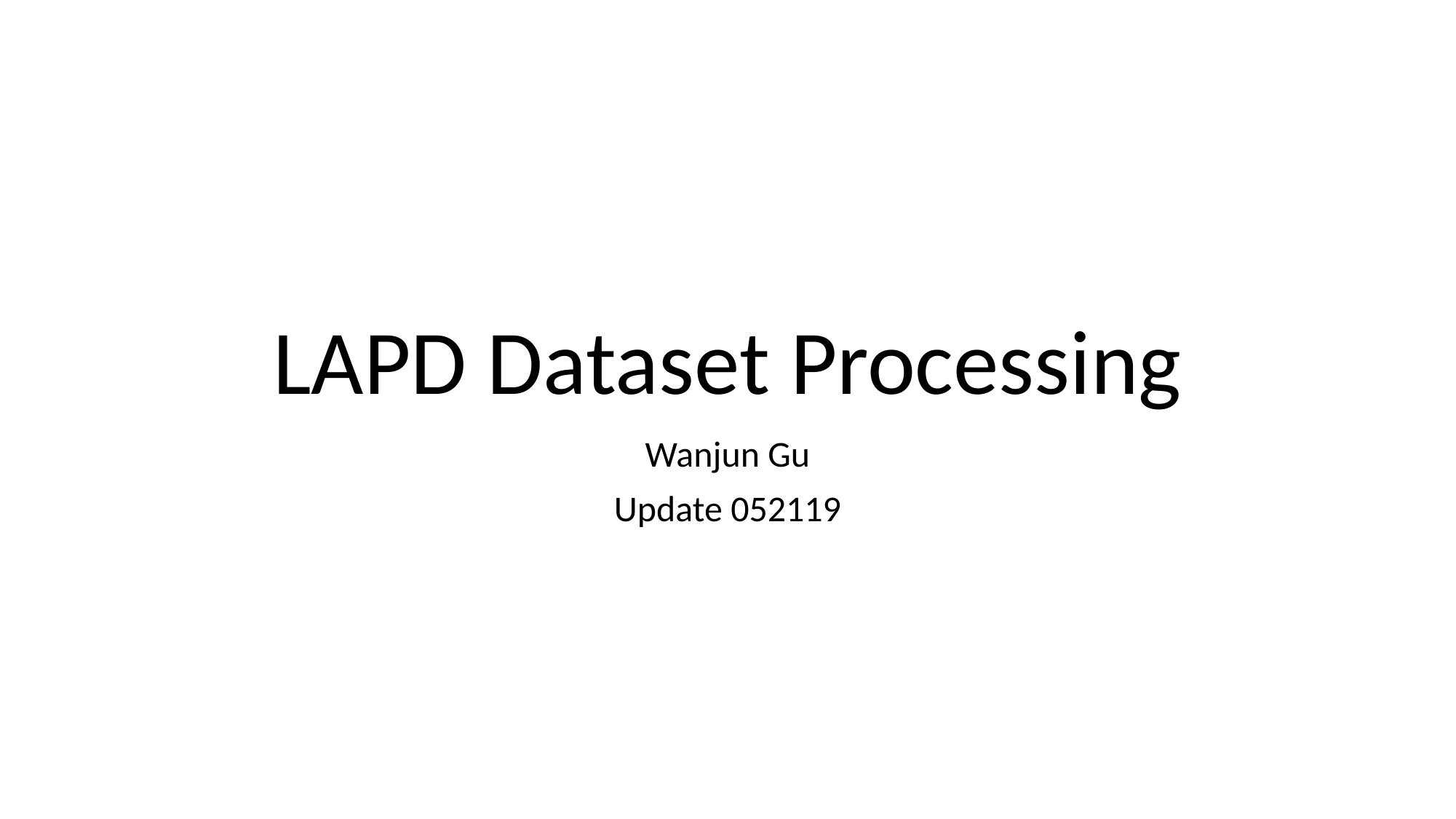

# LAPD Dataset Processing
Wanjun Gu
Update 052119